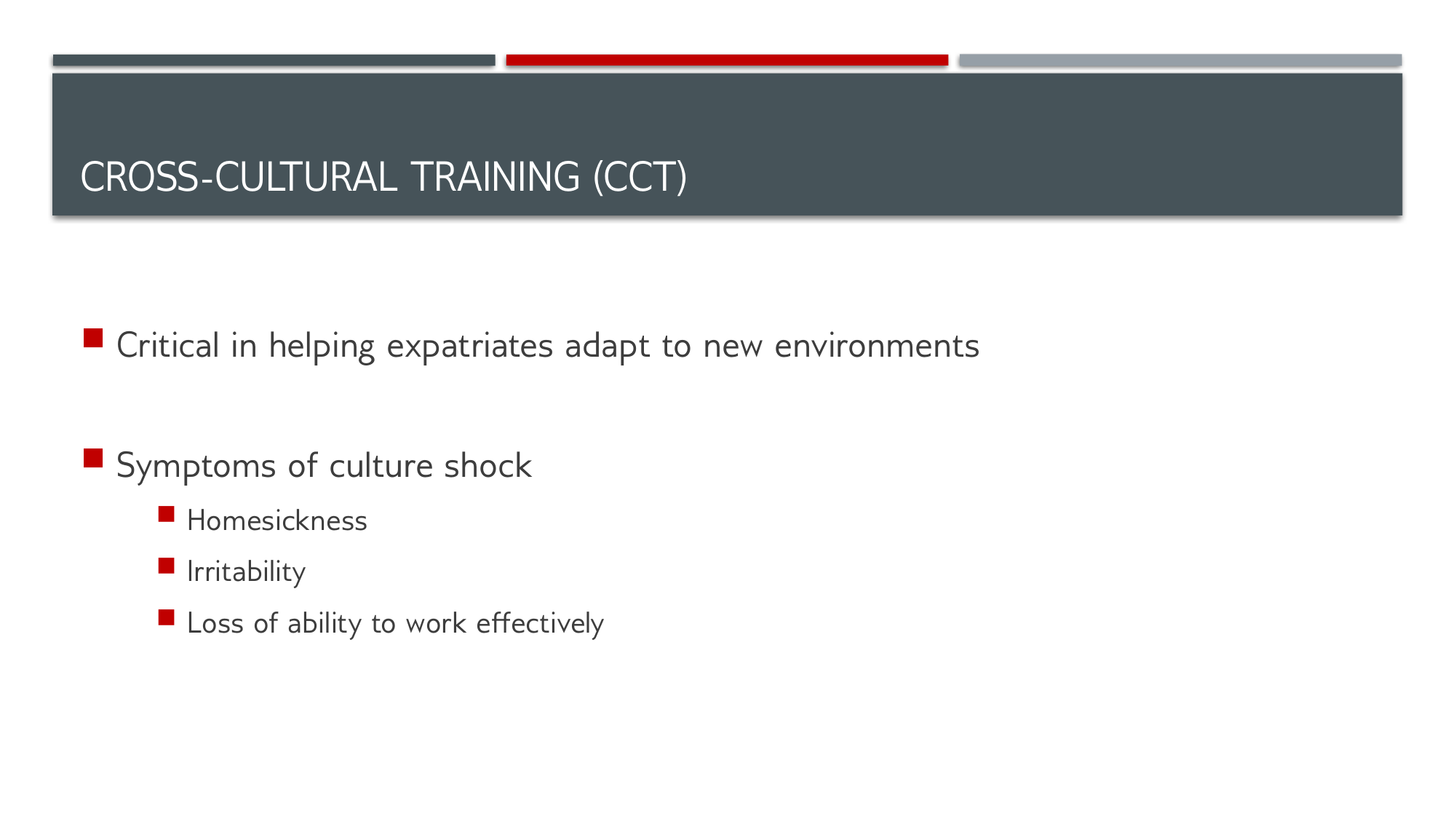

# Cross-Cultural Training (CCT)
Critical in helping expatriates adapt to new environments

Symptoms of culture shock
Homesickness
Irritability
Loss of ability to work effectively